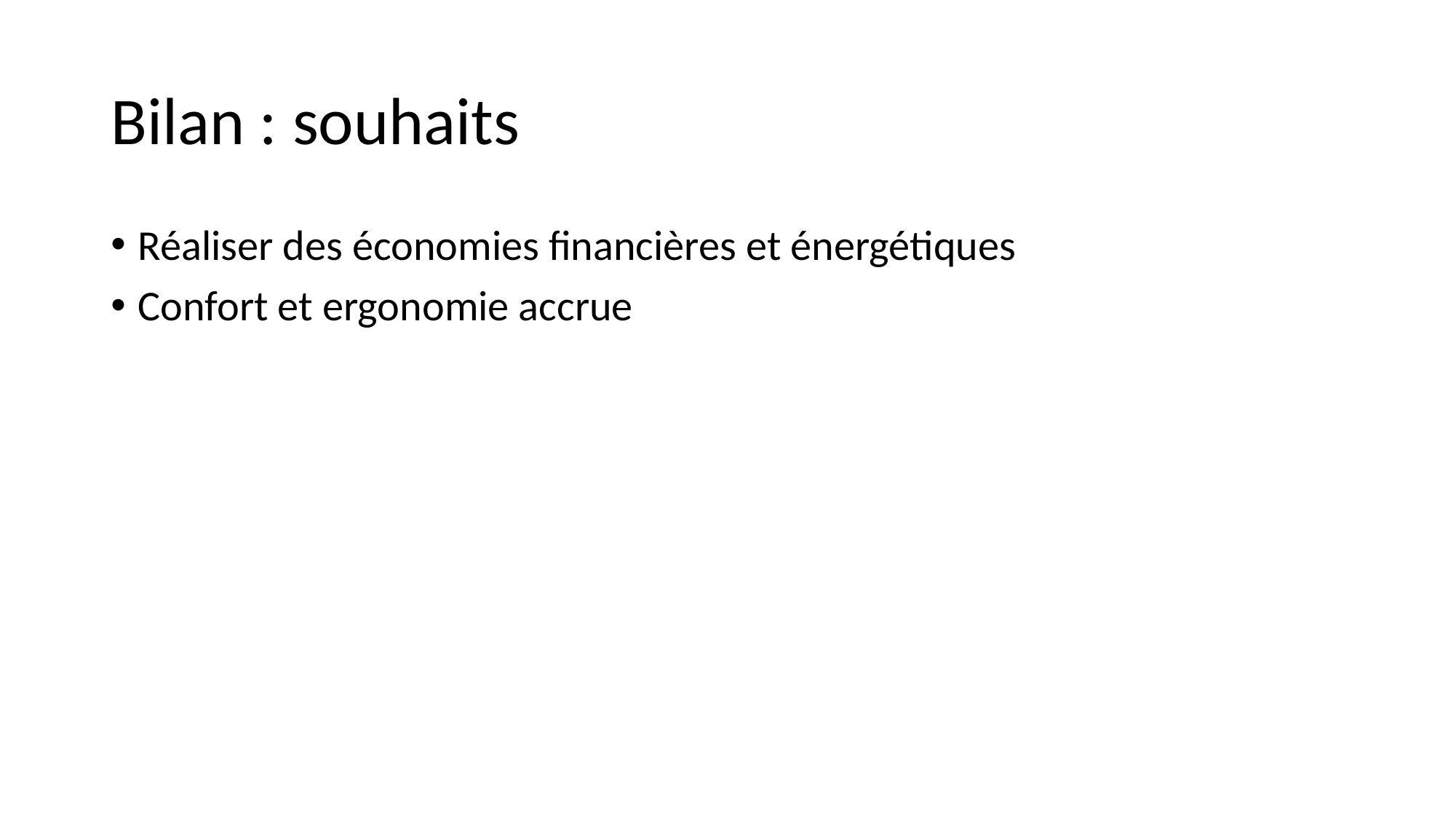

# Bilan : souhaits
Réaliser des économies financières et énergétiques
Confort et ergonomie accrue